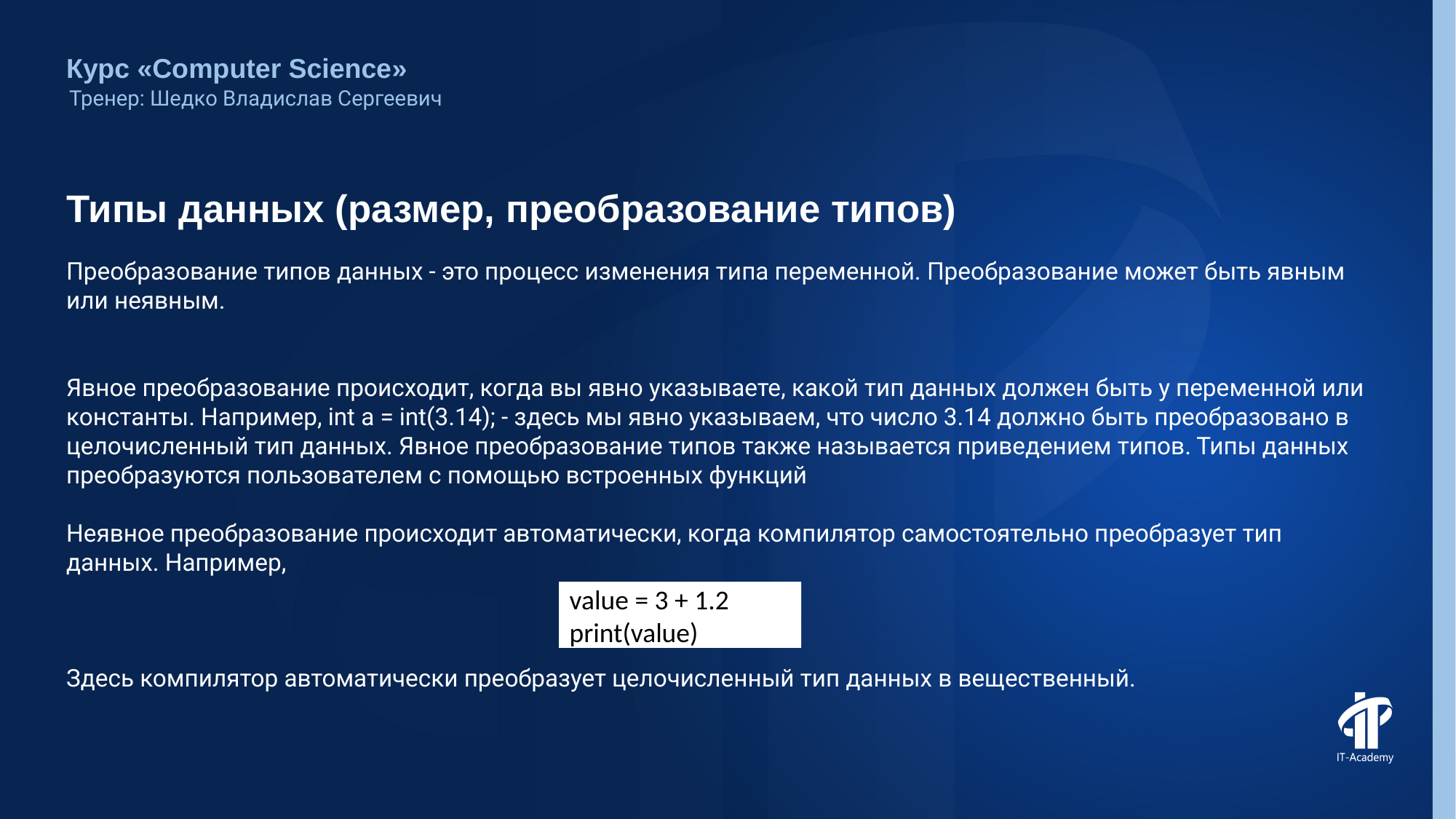

Курс «Computer Science»
Тренер: Шедко Владислав Сергеевич

# Типы данных (размер, преобразование типов)
Преобразование типов данных - это процесс изменения типа переменной. Преобразование может быть явным или неявным.

Явное преобразование происходит, когда вы явно указываете, какой тип данных должен быть у переменной или константы. Например, int a = int(3.14); - здесь мы явно указываем, что число 3.14 должно быть преобразовано в целочисленный тип данных. Явное преобразование типов также называется приведением типов. Типы данных преобразуются пользователем с помощью встроенных функций

Неявное преобразование происходит автоматически, когда компилятор самостоятельно преобразует тип данных. Например,

Здесь компилятор автоматически преобразует целочисленный тип данных в вещественный.

value = 3 + 1.2
print(value)